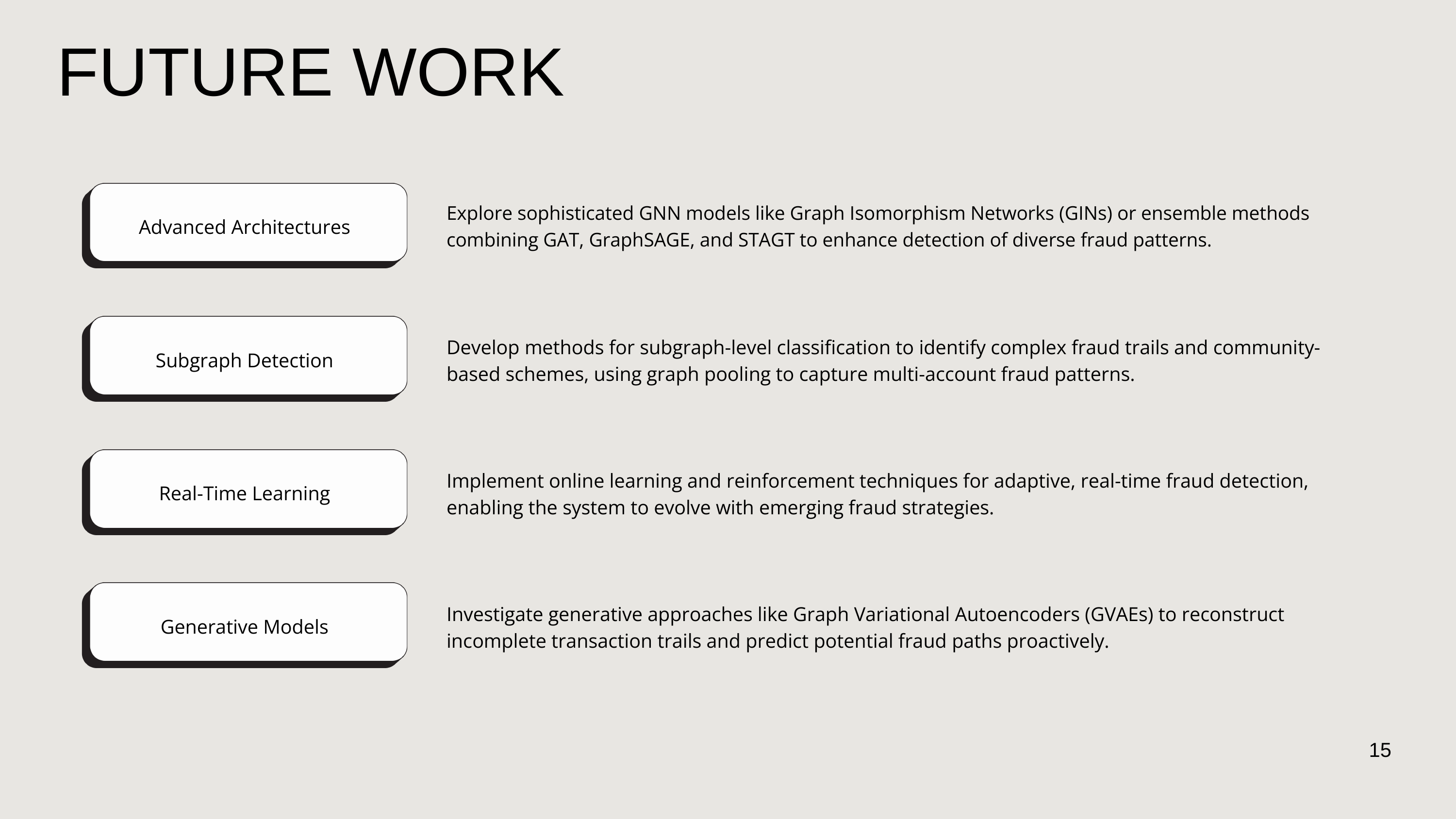

FUTURE WORK

Explore sophisticated GNN models like Graph Isomorphism Networks (GINs) or ensemble methods combining GAT, GraphSAGE, and STAGT to enhance detection of diverse fraud patterns.
Advanced Architectures

Develop methods for subgraph-level classification to identify complex fraud trails and community-based schemes, using graph pooling to capture multi-account fraud patterns.
Subgraph Detection

Implement online learning and reinforcement techniques for adaptive, real-time fraud detection, enabling the system to evolve with emerging fraud strategies.
Real-Time Learning

Investigate generative approaches like Graph Variational Autoencoders (GVAEs) to reconstruct incomplete transaction trails and predict potential fraud paths proactively.
Generative Models
15